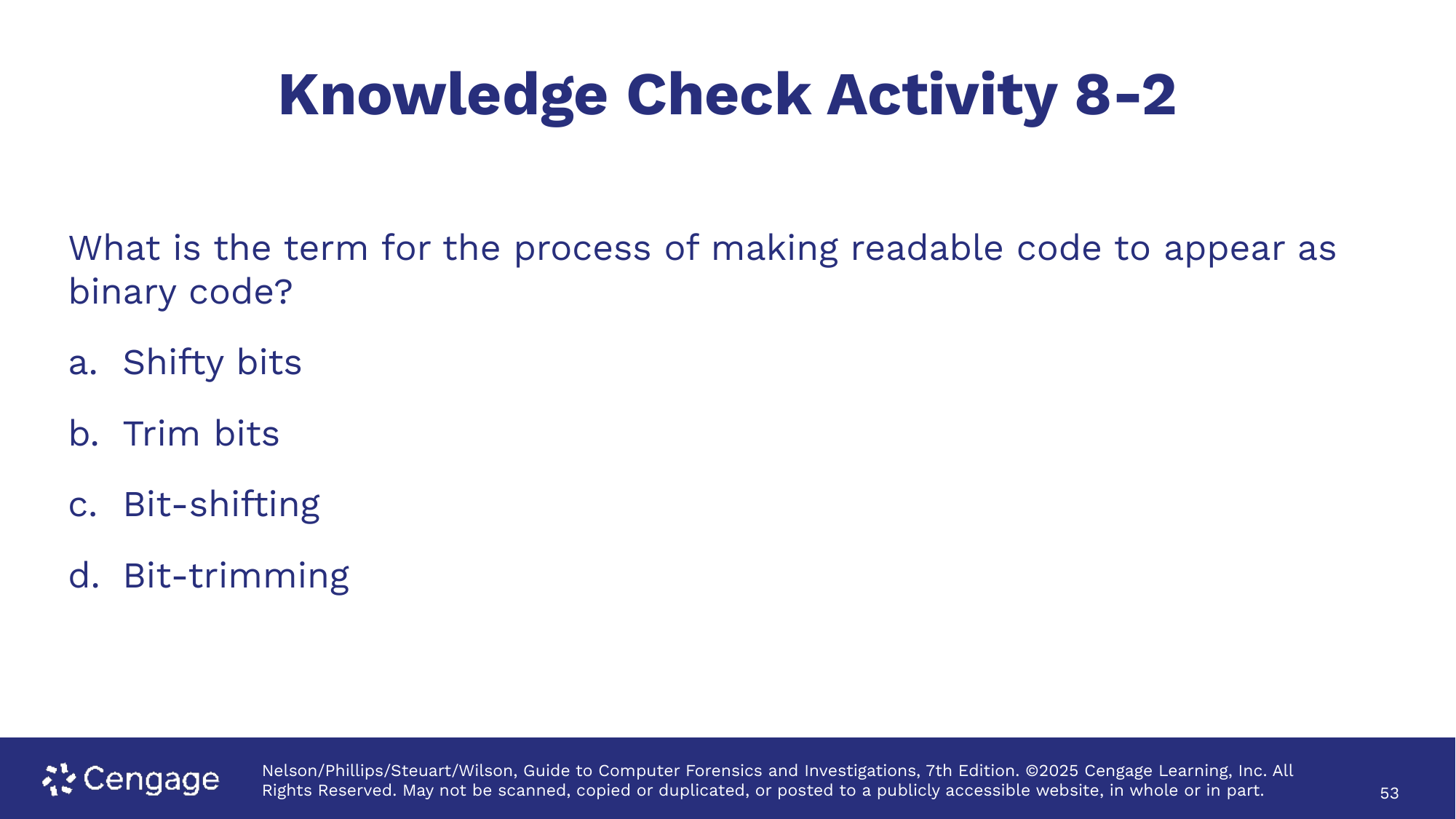

# Knowledge Check Activity 8-2
What is the term for the process of making readable code to appear as binary code?
Shifty bits
Trim bits
Bit-shifting
Bit-trimming